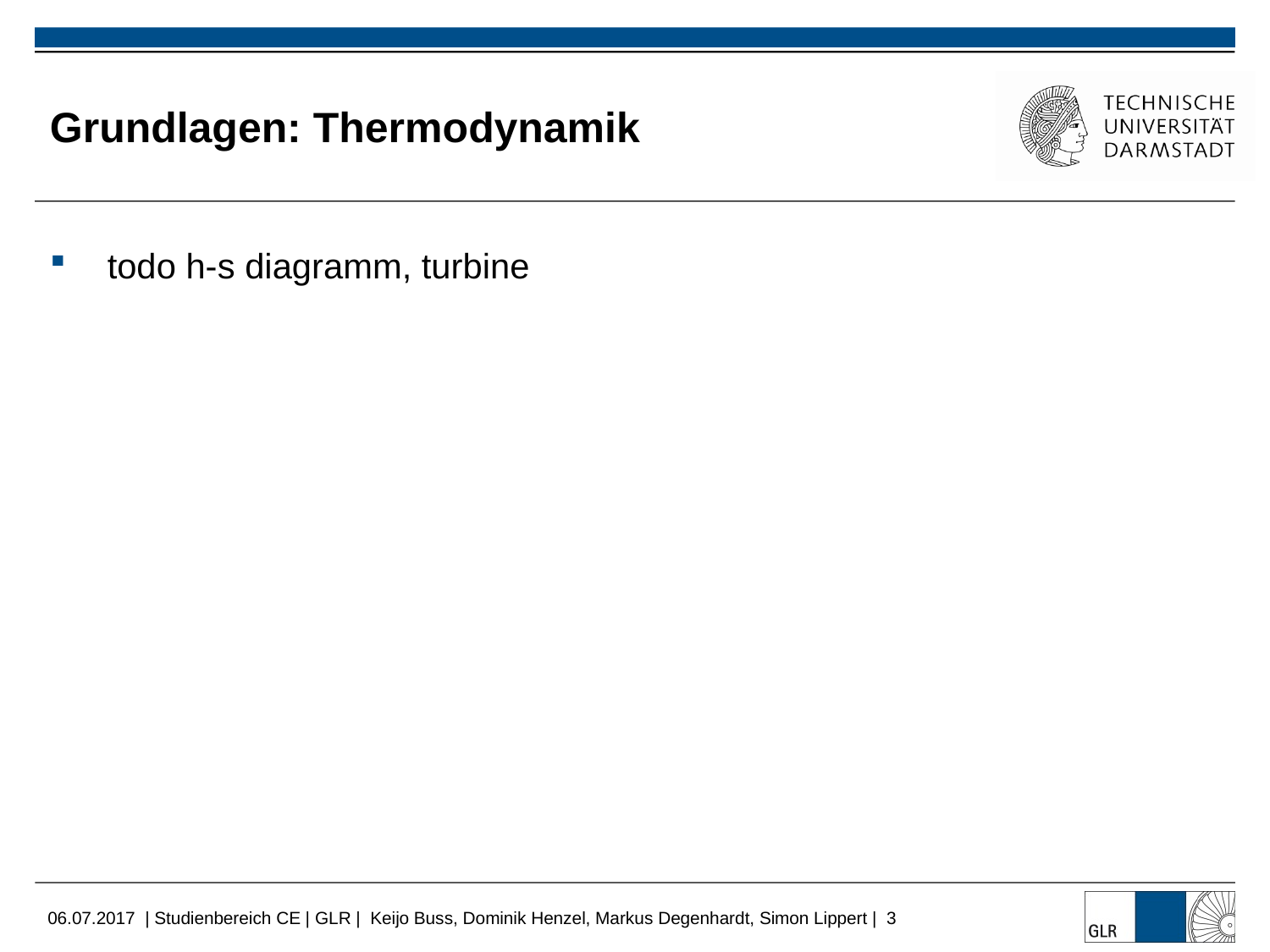

# Grundlagen: Thermodynamik
 todo h-s diagramm, turbine